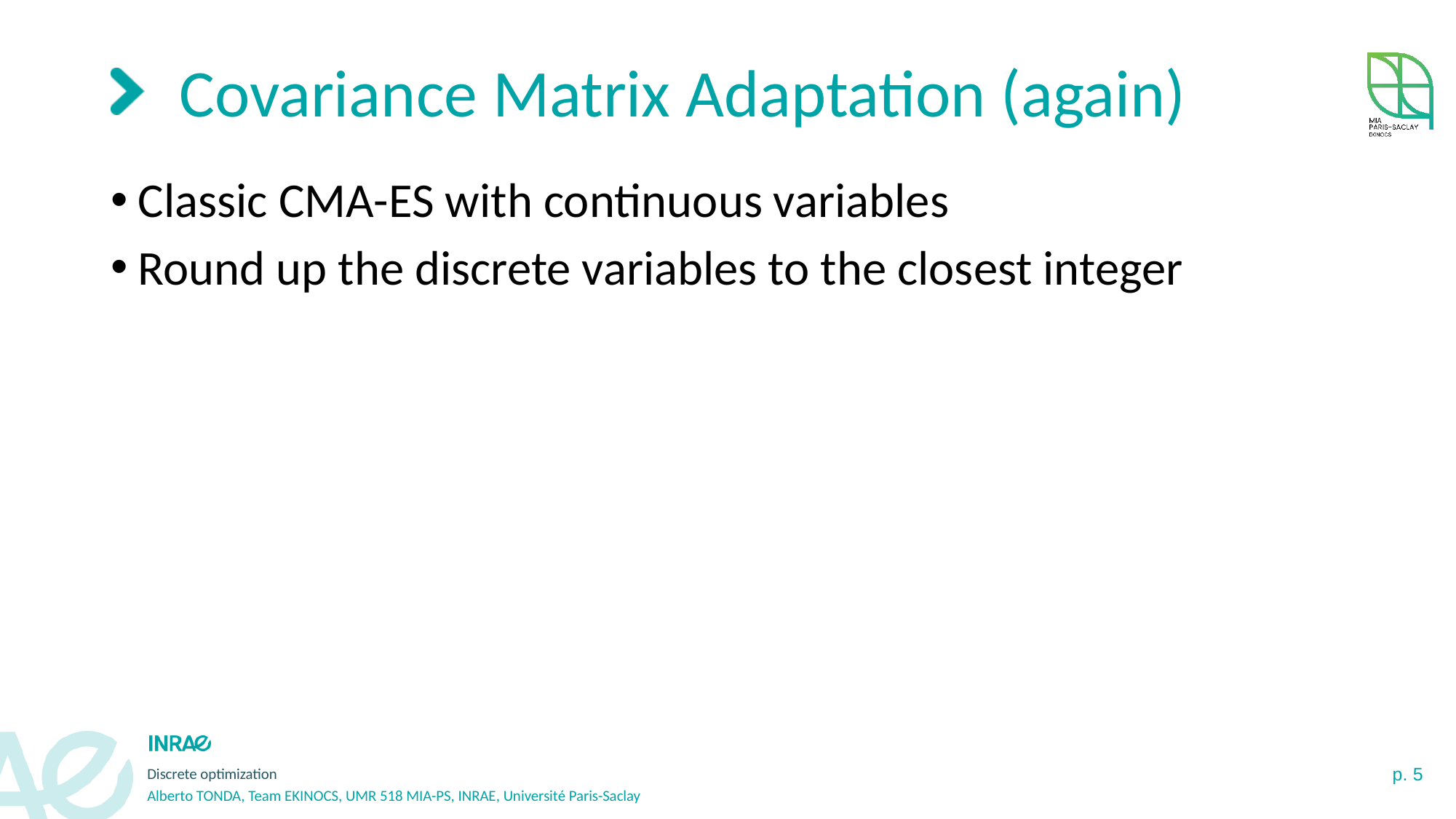

# Covariance Matrix Adaptation (again)
Classic CMA-ES with continuous variables
Round up the discrete variables to the closest integer